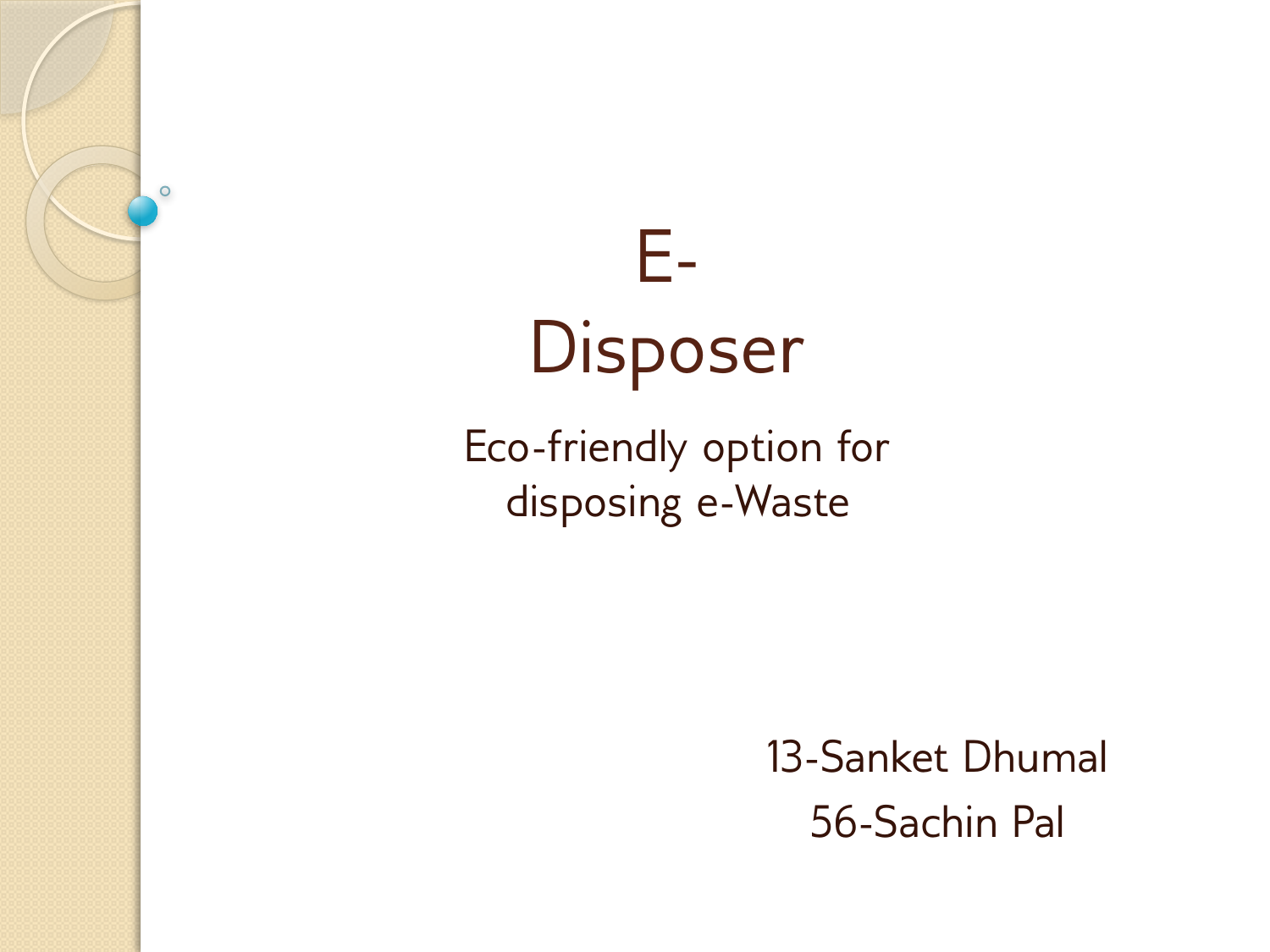

# E-Disposer
Eco-friendly option for disposing e-Waste
13-Sanket Dhumal
56-Sachin Pal